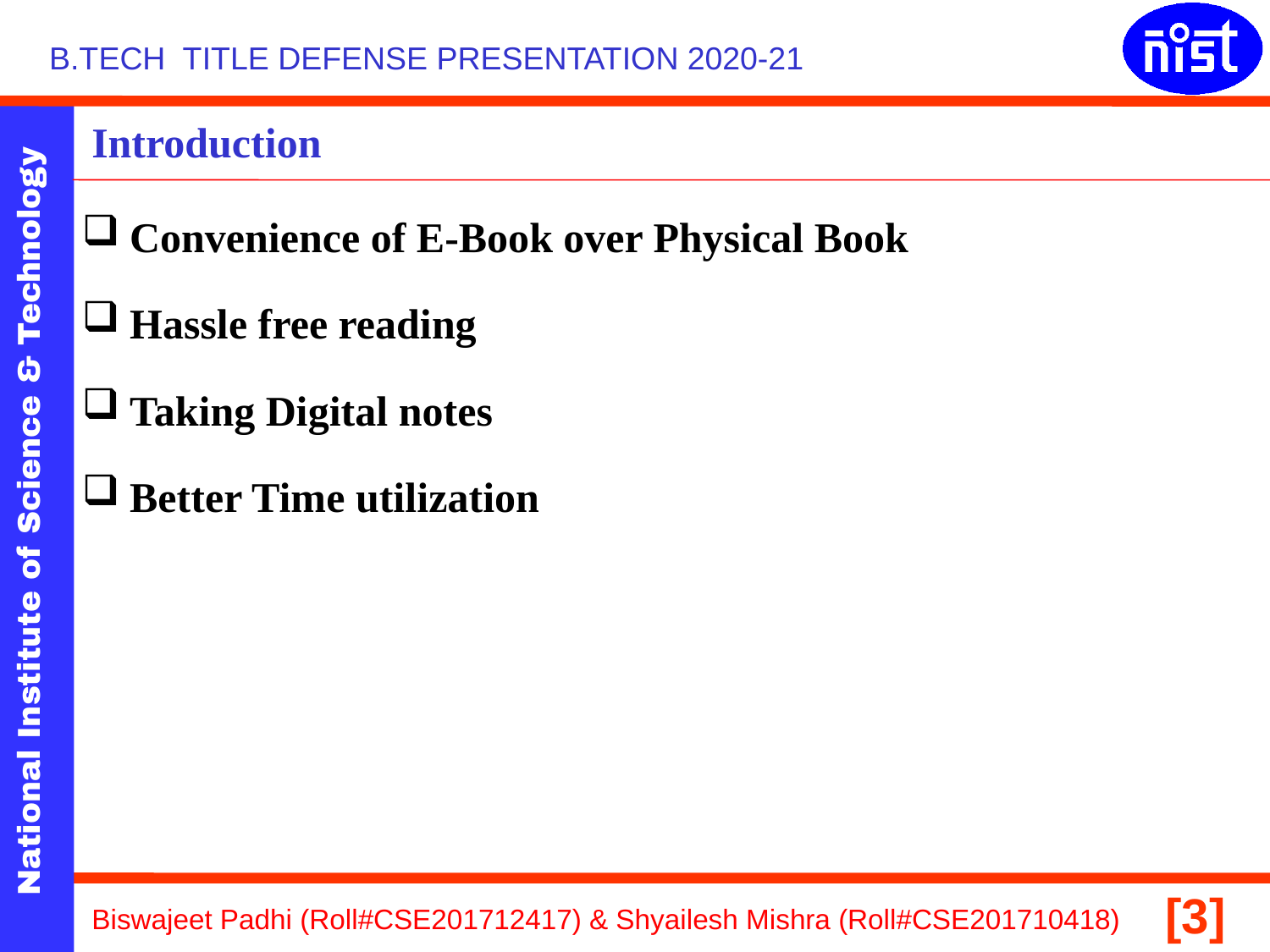

Introduction
Convenience of E-Book over Physical Book
Hassle free reading
Taking Digital notes
Better Time utilization

Biswajeet Padhi (Roll#CSE201712417) & Shyailesh Mishra (Roll#CSE201710418)